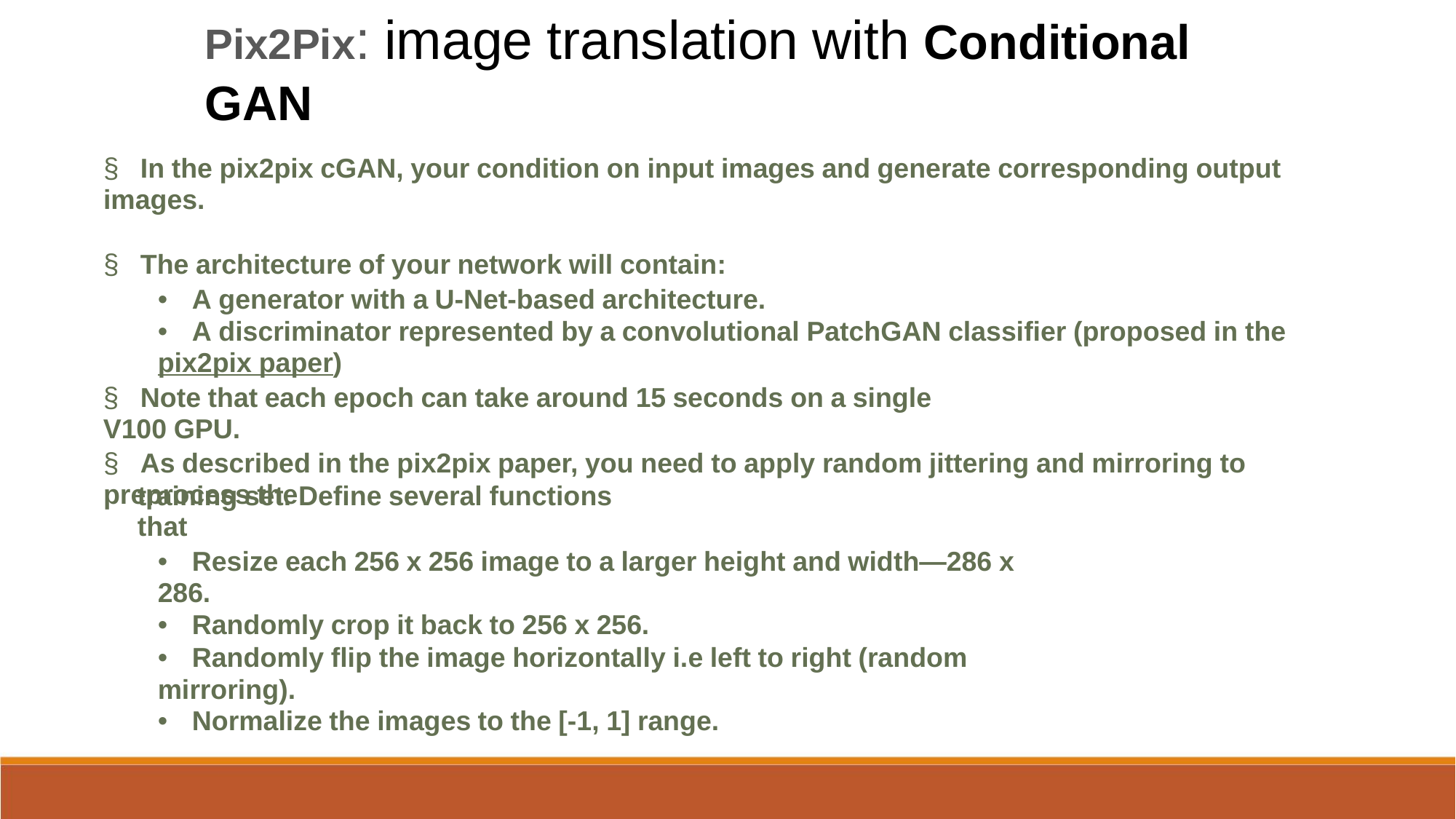

Pix2Pix: image translation with Conditional GAN
§ In the pix2pix cGAN, your condition on input images and generate corresponding output images.
§ The architecture of your network will contain:
• A generator with a U-Net-based architecture.
• A discriminator represented by a convolutional PatchGAN classifier (proposed in the pix2pix paper)
§ Note that each epoch can take around 15 seconds on a single V100 GPU.
§ As described in the pix2pix paper, you need to apply random jittering and mirroring to preprocess the
training set. Define several functions that
• Resize each 256 x 256 image to a larger height and width—286 x 286.
• Randomly crop it back to 256 x 256.
• Randomly flip the image horizontally i.e left to right (random mirroring).
• Normalize the images to the [-1, 1] range.